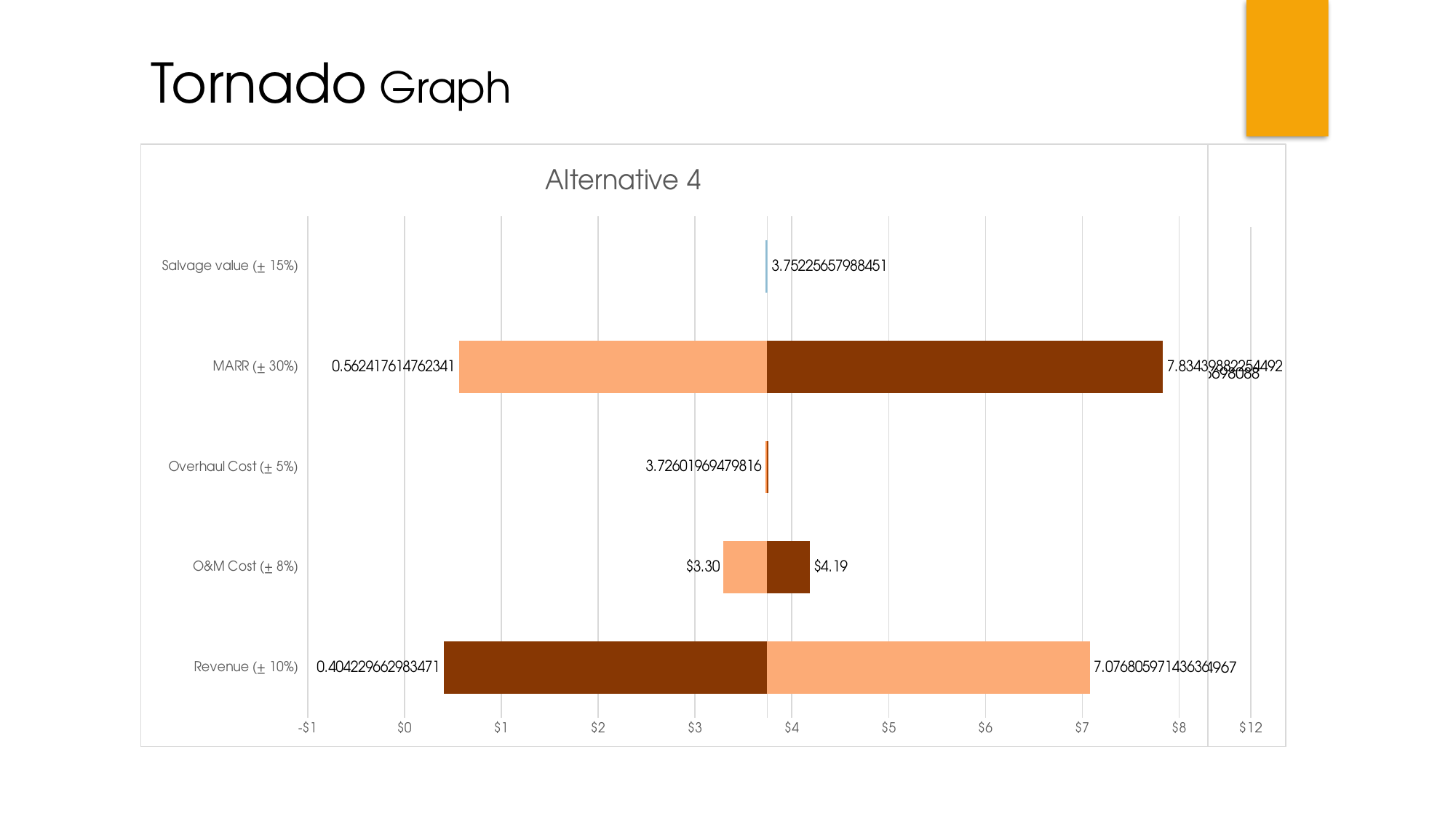

Tornado Graph

### Chart: Alternative 3

| Category | -50% | -40% | -30% | -20% | -15% | -10% | -8% | -5% | -2% | -1% | 0% | 1% | 2% | 5% | 8% | 10% | 15% | 20% | 30% | 40% |
|---|---|---|---|---|---|---|---|---|---|---|---|---|---|---|---|---|---|---|---|---|
| Revenue (± 10%) | None | None | None | None | None | 0.4171488154780022 | None | None | None | None | None | None | None | None | None | 10.012783158496715 | None | None | None | None |
| O&M Cost (± 8%) | None | None | None | None | None | None | 6.254493040814379 | None | None | None | None | None | None | None | 4.1754389331603186 | None | None | None | None | None |
| Overhaul Cost (± 5%) | None | None | None | None | None | None | None | 5.269695453027575 | None | None | None | None | None | 5.160236520947123 | None | None | None | None | None | None |
| MARR (± 30%) | None | None | 10.32918566980878 | None | None | None | None | None | None | None | None | None | None | None | None | None | None | None | 1.2723050245145249 | None |
| Salvage value (± 15%) | None | None | None | None | 5.201991042969912 | None | None | None | None | None | None | None | None | None | None | None | 5.227940931004785 | None | None | None |

### Chart: Alternative 4

| Category | -50% | -40% | -30% | -20% | -15% | -10% | -8% | -5% | -2% | -1% | 0% | 1% | 2% | 5% | 8% | 10% | 15% | 20% | 30% | 40% |
|---|---|---|---|---|---|---|---|---|---|---|---|---|---|---|---|---|---|---|---|---|
| Revenue (± 10%) | None | None | None | None | None | 0.40422966298347085 | None | None | None | None | None | None | None | None | None | 7.076805971436355 | None | None | None | None |
| O&M Cost (± 8%) | None | None | None | None | None | None | 4.185356237773438 | None | None | None | None | None | None | None | 3.295679396646386 | None | None | None | None | None |
| Overhaul Cost (± 5%) | None | None | None | None | None | None | None | 3.755015939621671 | None | None | None | None | None | 3.726019694798159 | None | None | None | None | None | None |
| MARR (± 30%) | None | None | 7.834398822544916 | None | None | None | None | None | None | None | None | None | None | None | None | None | None | None | 0.5624176147623414 | None |
| Salvage value (± 15%) | None | None | None | None | 3.728779054535314 | None | None | None | None | None | None | None | None | None | None | None | 3.7522565798845107 | None | None | None |